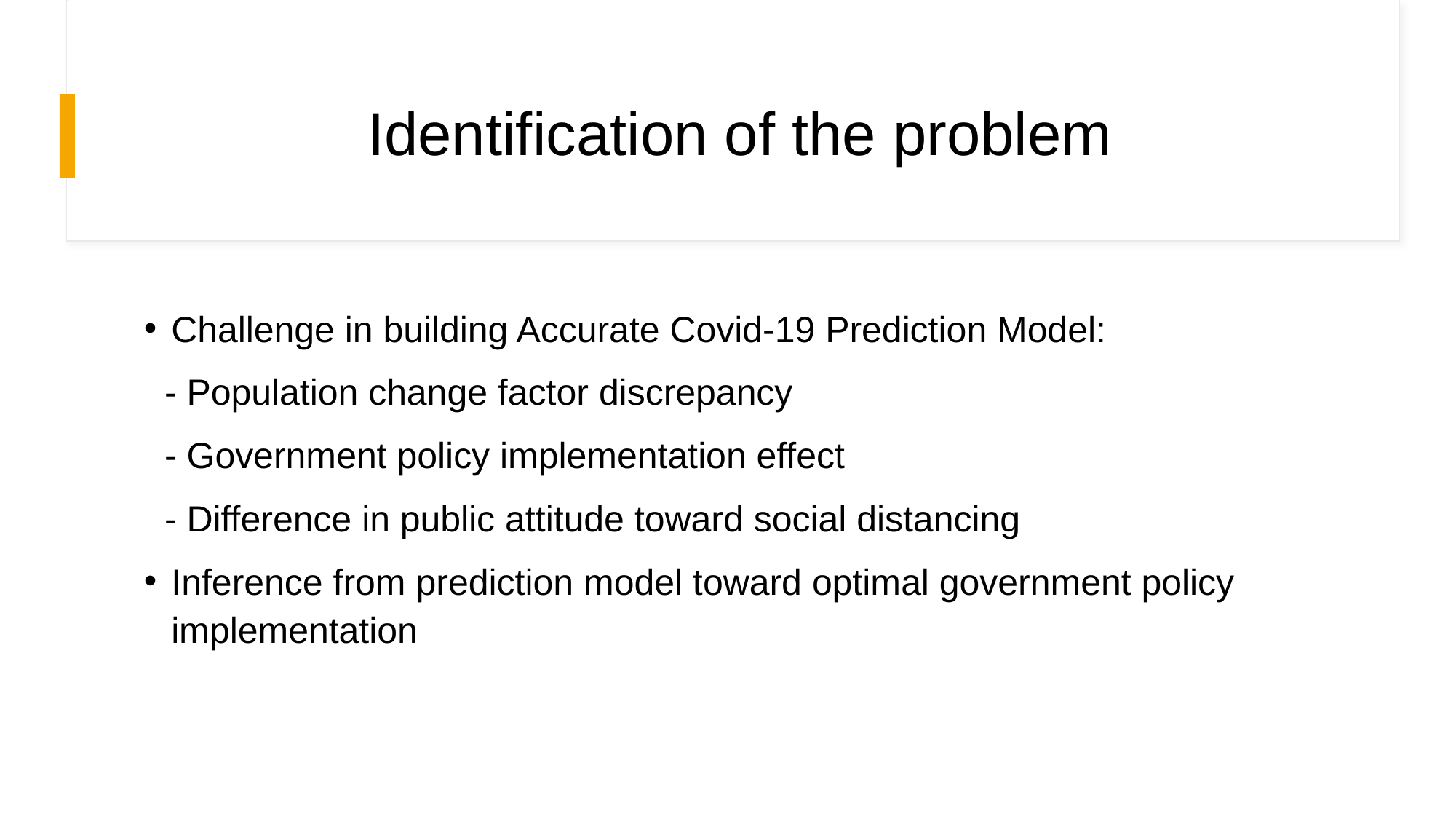

# Identification of the problem
Challenge in building Accurate Covid-19 Prediction Model:
  - Population change factor discrepancy
  - Government policy implementation effect
  - Difference in public attitude toward social distancing
Inference from prediction model toward optimal government policy implementation